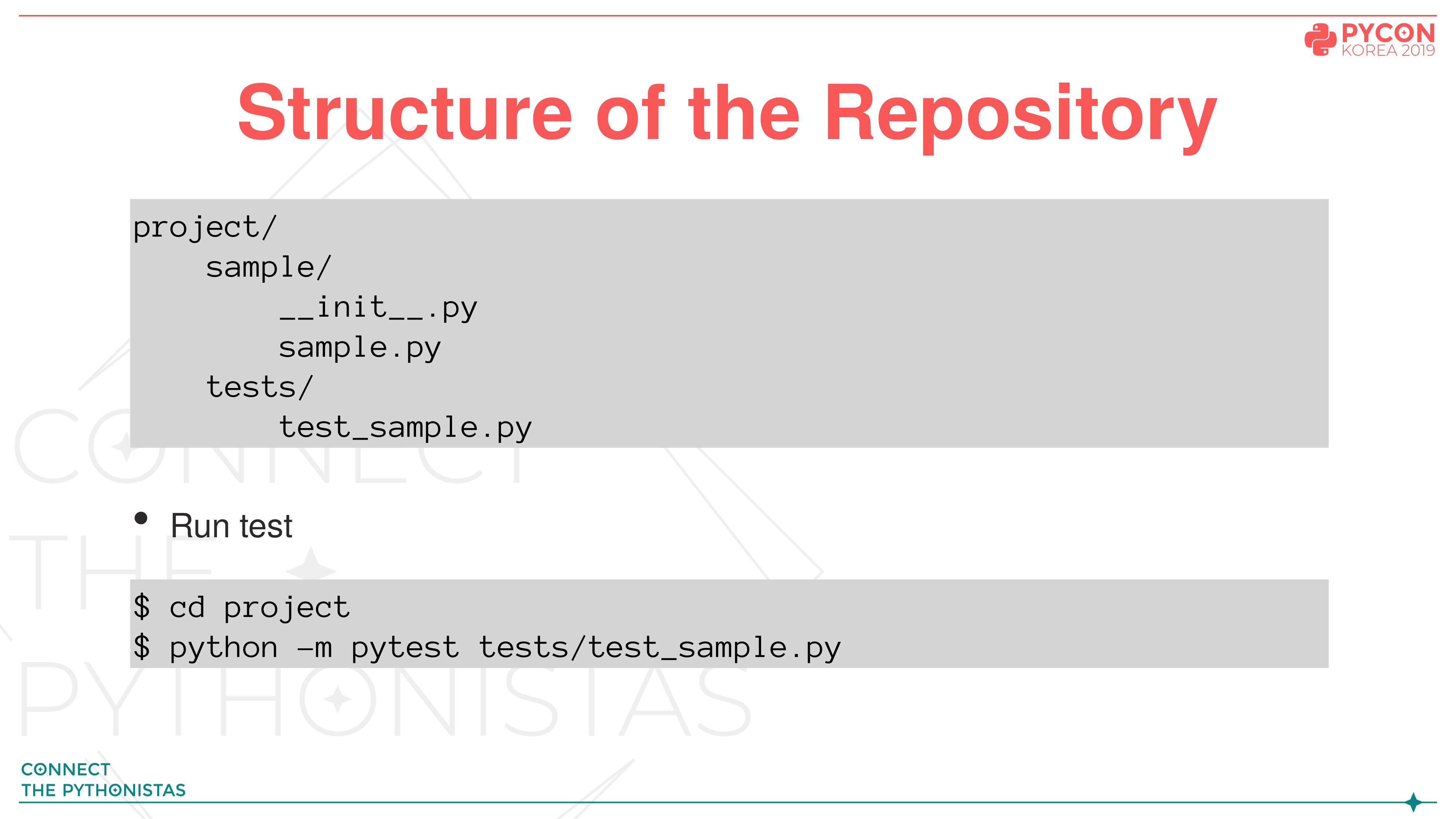

# Structure of the Repository
project/
    sample/
        __init__.py
        sample.py
    tests/
        test_sample.py

Run test
$ cd project
$ python –m pytest tests/test_sample.py